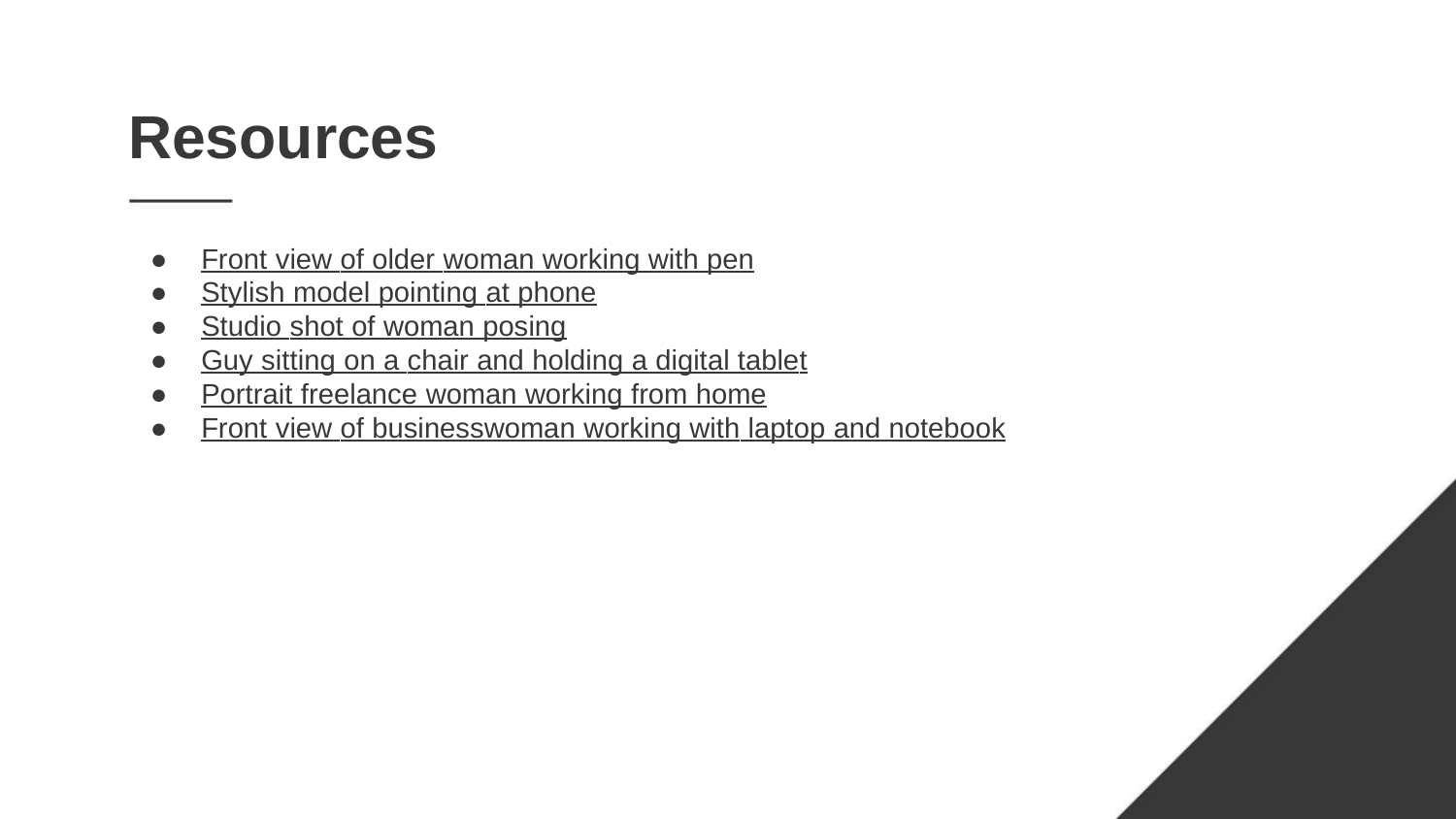

Resources
● Front view of older woman working with pen
● Stylish model pointing at phone
● Studio shot of woman posing
● Guy sitting on a chair and holding a digital tablet
● Portrait freelance woman working from home
● Front view of businesswoman working with laptop and notebook